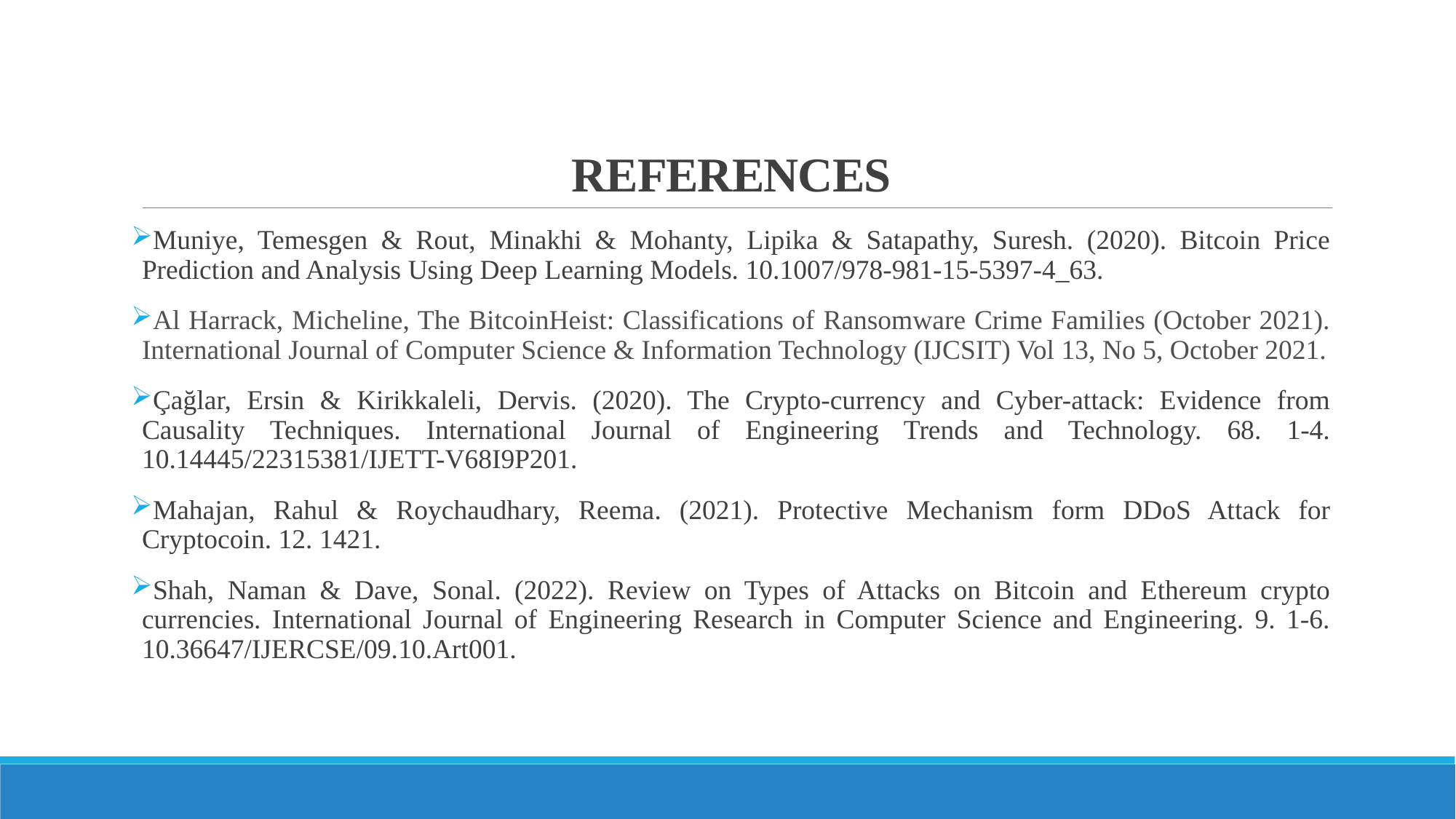

# REFERENCES
Muniye, Temesgen & Rout, Minakhi & Mohanty, Lipika & Satapathy, Suresh. (2020). Bitcoin Price Prediction and Analysis Using Deep Learning Models. 10.1007/978-981-15-5397-4_63.
Al Harrack, Micheline, The BitcoinHeist: Classifications of Ransomware Crime Families (October 2021). International Journal of Computer Science & Information Technology (IJCSIT) Vol 13, No 5, October 2021.
Çağlar, Ersin & Kirikkaleli, Dervis. (2020). The Crypto-currency and Cyber-attack: Evidence from Causality Techniques. International Journal of Engineering Trends and Technology. 68. 1-4. 10.14445/22315381/IJETT-V68I9P201.
Mahajan, Rahul & Roychaudhary, Reema. (2021). Protective Mechanism form DDoS Attack for Cryptocoin. 12. 1421.
Shah, Naman & Dave, Sonal. (2022). Review on Types of Attacks on Bitcoin and Ethereum crypto currencies. International Journal of Engineering Research in Computer Science and Engineering. 9. 1-6. 10.36647/IJERCSE/09.10.Art001.